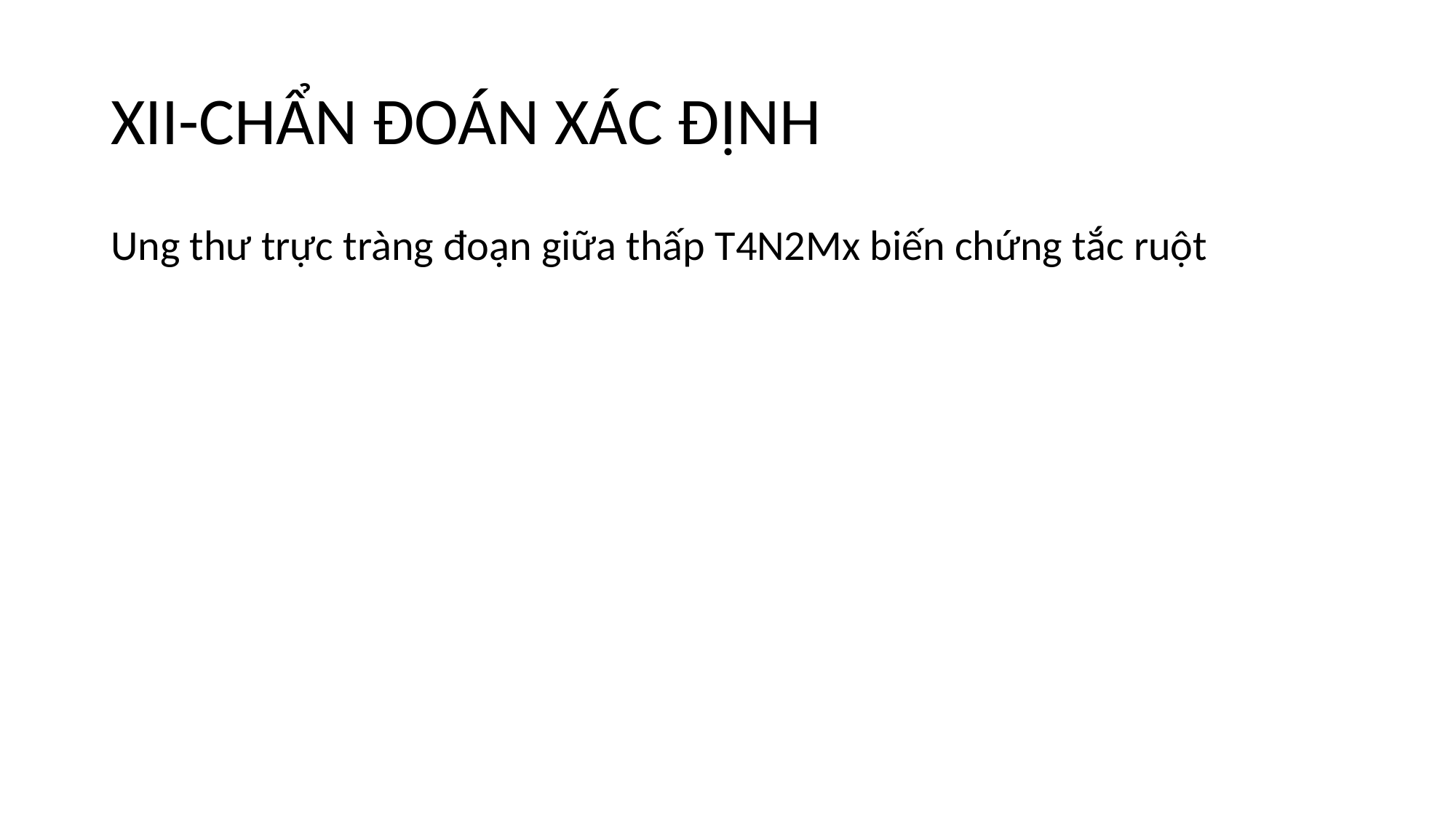

# XII-CHẨN ĐOÁN XÁC ĐỊNH
Ung thư trực tràng đoạn giữa thấp T4N2Mx biến chứng tắc ruột